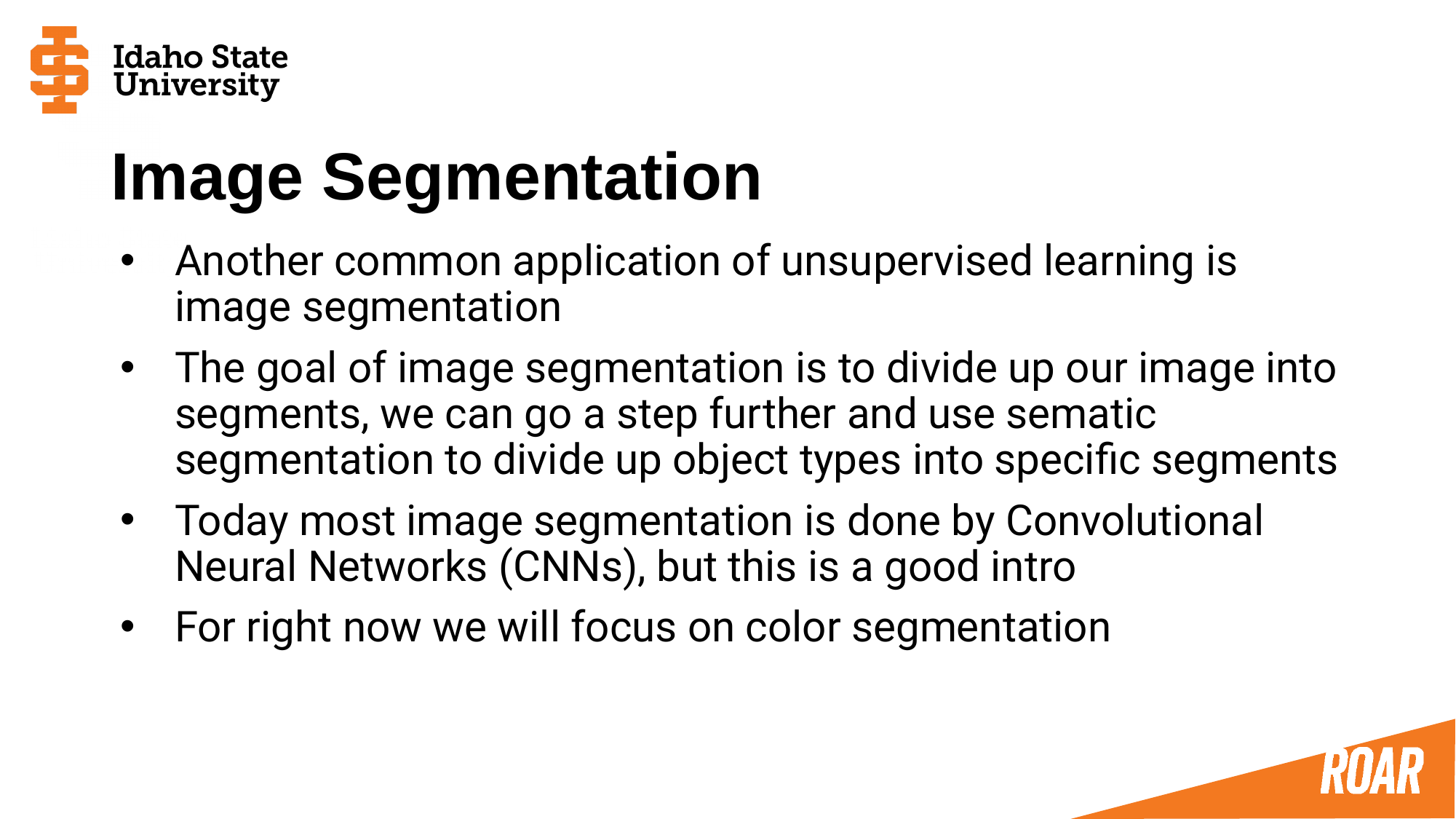

# Image Segmentation
Another common application of unsupervised learning is image segmentation
The goal of image segmentation is to divide up our image into segments, we can go a step further and use sematic segmentation to divide up object types into specific segments
Today most image segmentation is done by Convolutional  Neural Networks (CNNs), but this is a good intro
For right now we will focus on color segmentation